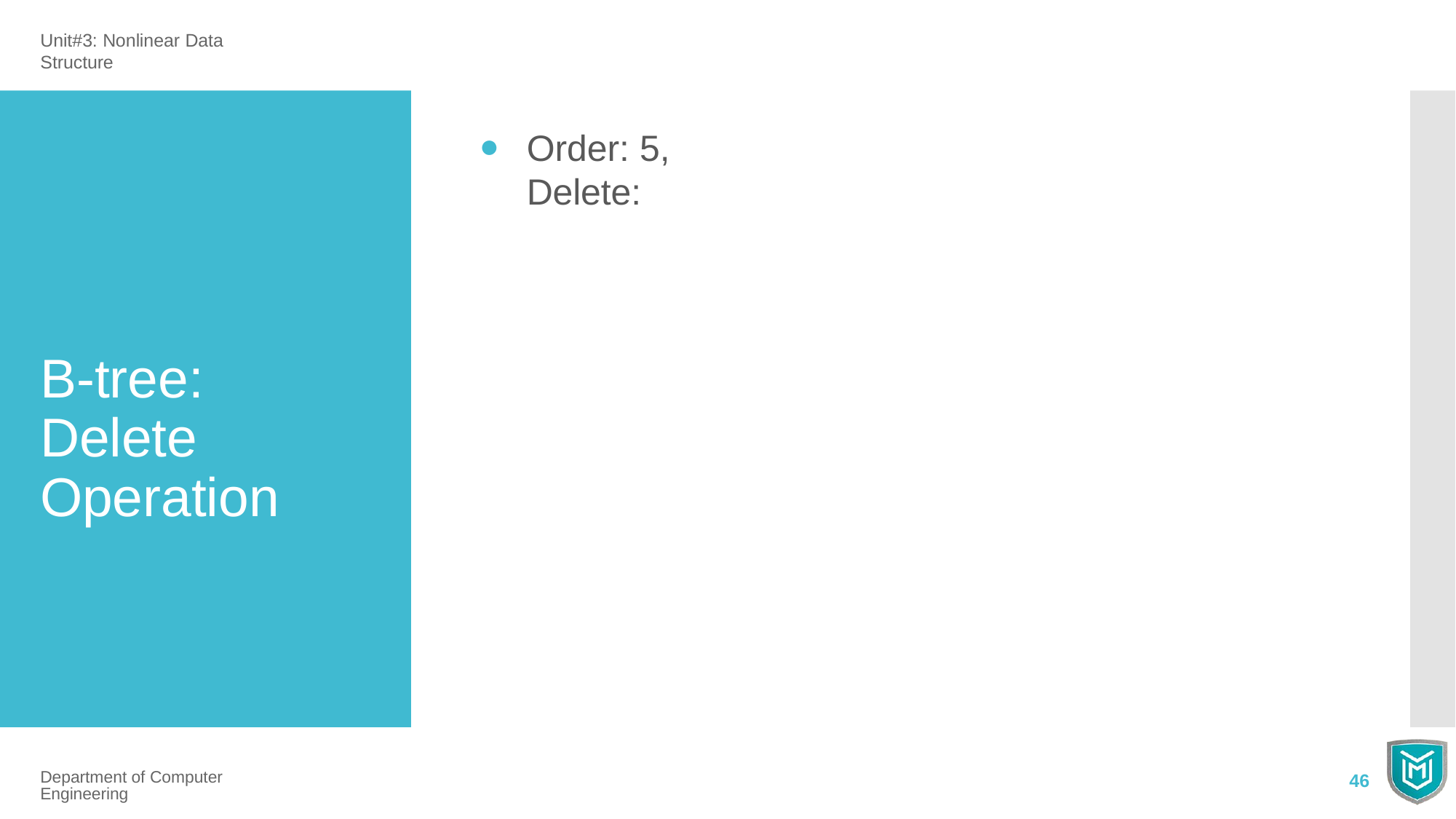

Unit#3: Nonlinear Data Structure
Order: 5, Delete:
B-tree: Delete  Operation
Department of Computer Engineering
46